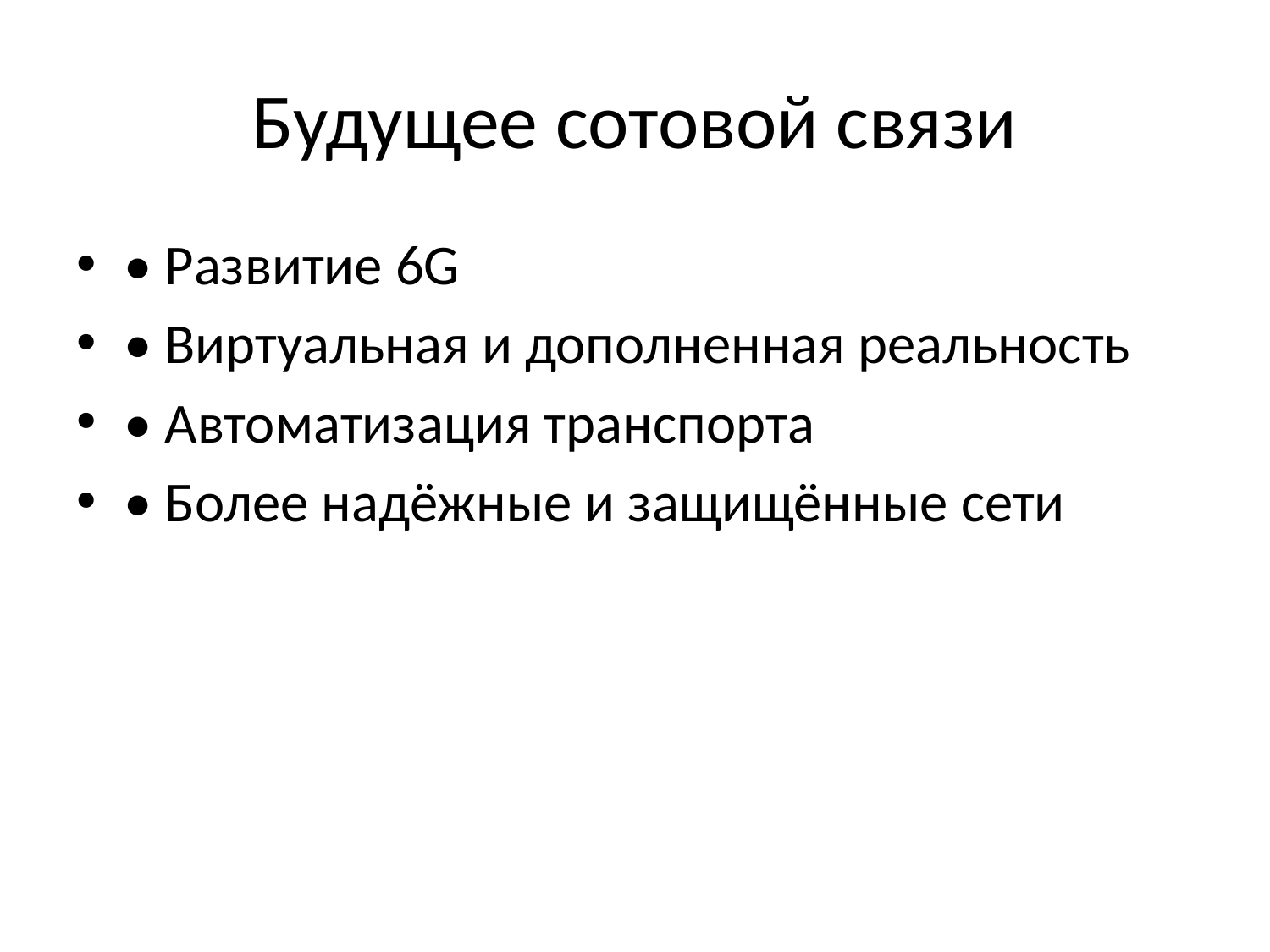

# Будущее сотовой связи
• Развитие 6G
• Виртуальная и дополненная реальность
• Автоматизация транспорта
• Более надёжные и защищённые сети